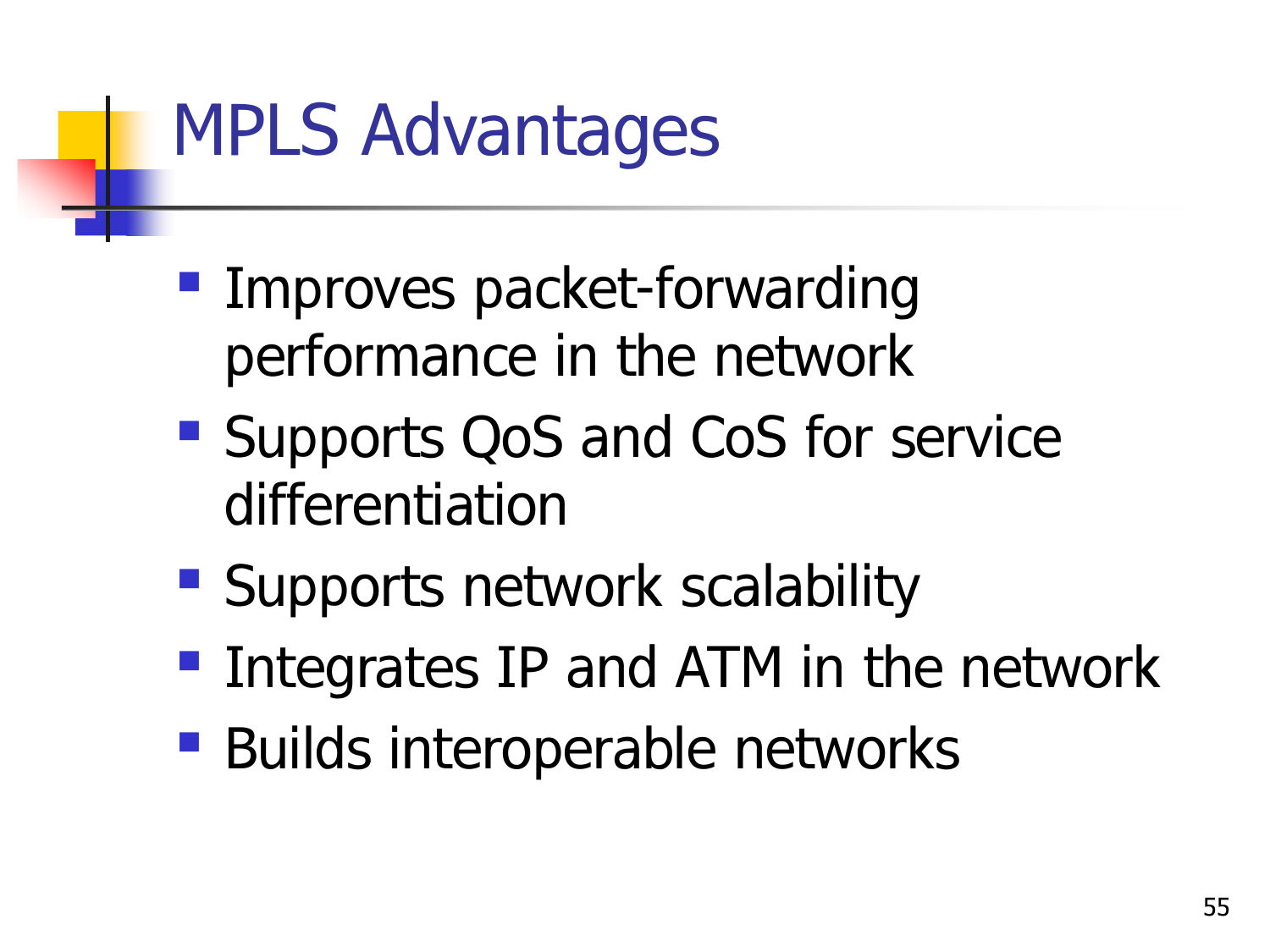

# MPLS Advantages
Improves packet-forwarding
performance in the network
Supports QoS and CoS for service
differentiation
Supports network scalability
Integrates IP and ATM in the network
Builds interoperable networks
55